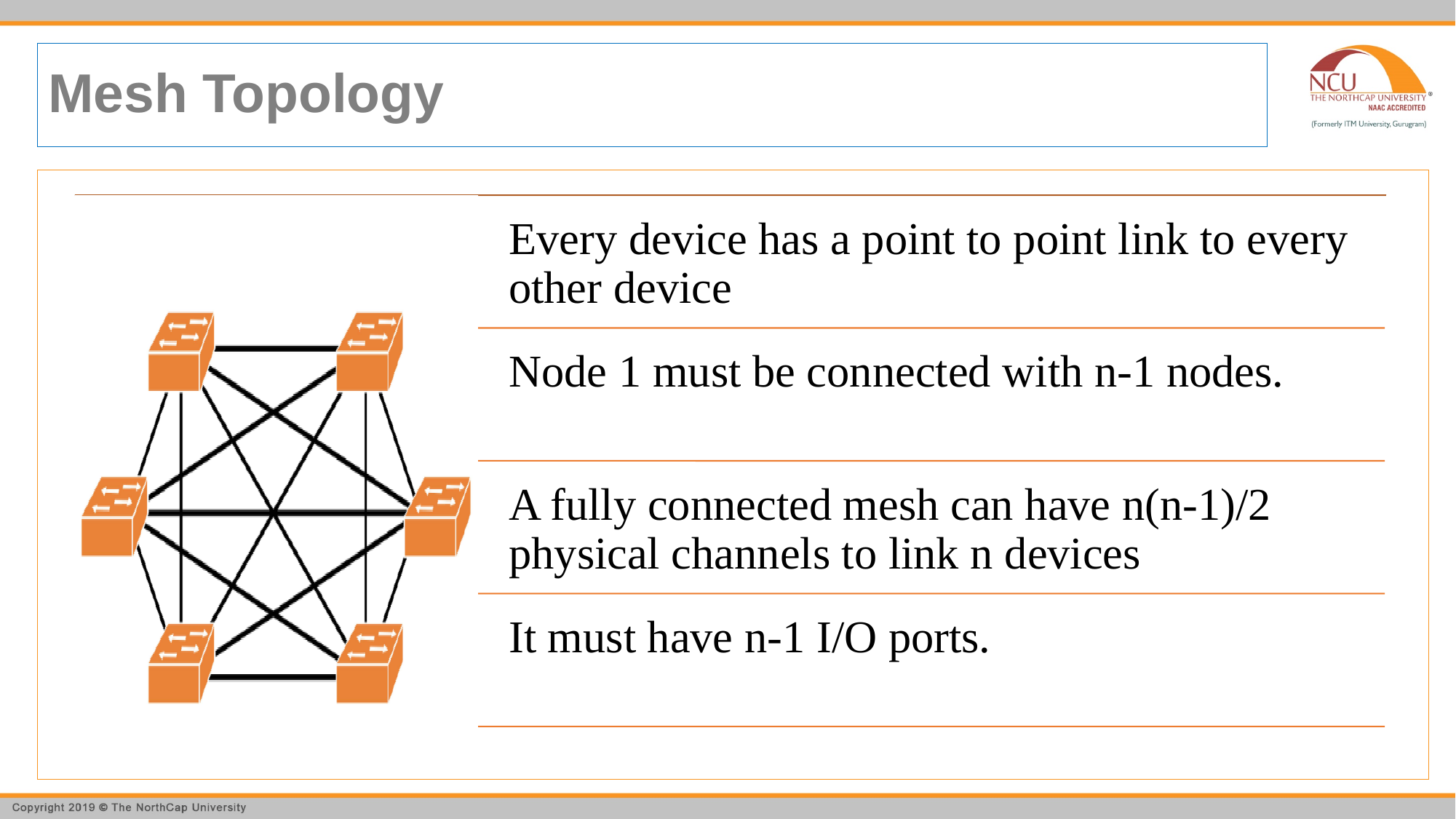

# Mesh Topology

Every device has a point to point link to every other device
Node 1 must be connected with n-1 nodes.
A fully connected mesh can have n(n-1)/2 physical channels to link n devices
It must have n-1 I/O ports.